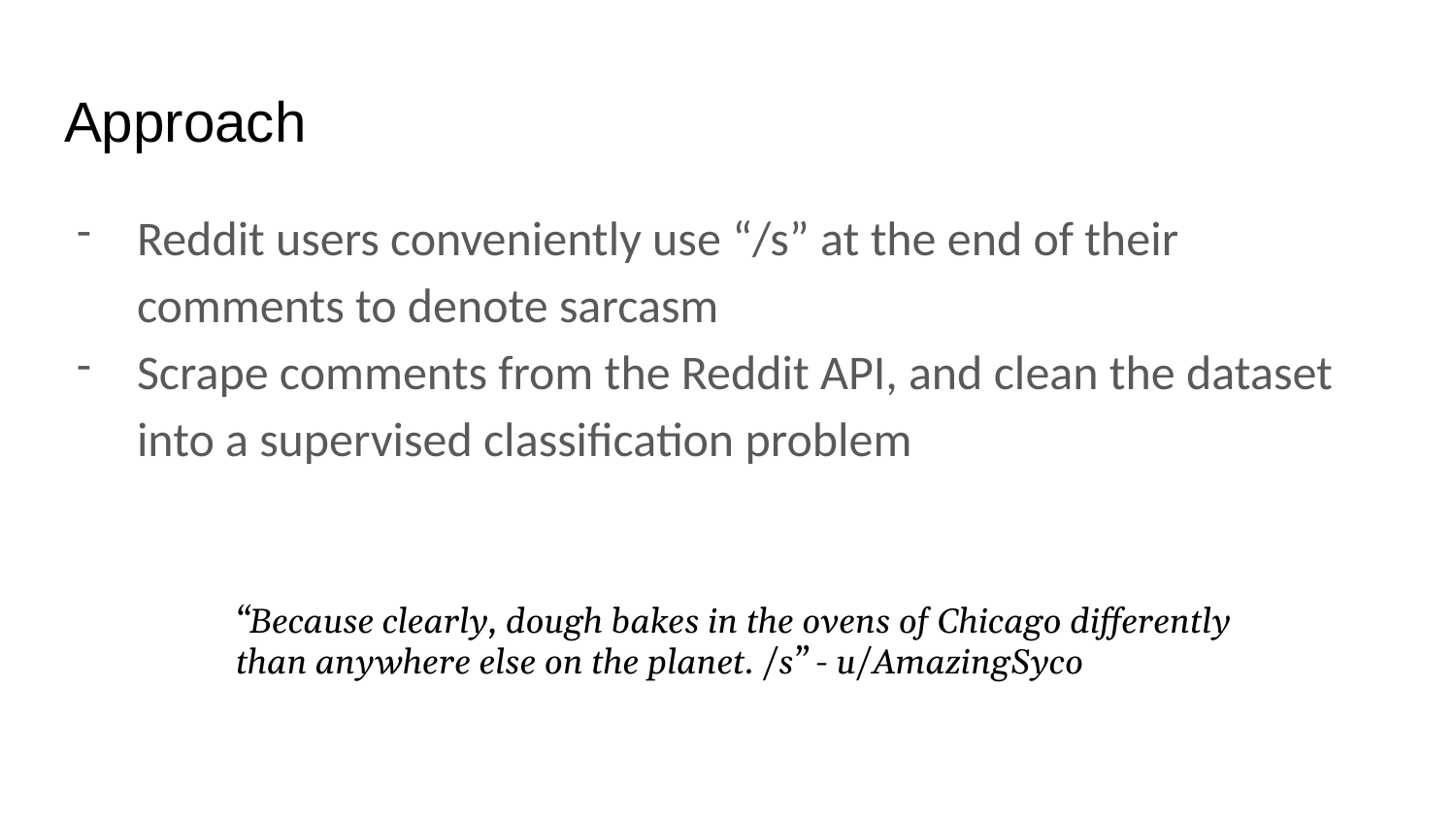

# Approach
Reddit users conveniently use “/s” at the end of their comments to denote sarcasm
Scrape comments from the Reddit API, and clean the dataset into a supervised classification problem
“Because clearly, dough bakes in the ovens of Chicago differently than anywhere else on the planet. /s” - u/AmazingSyco